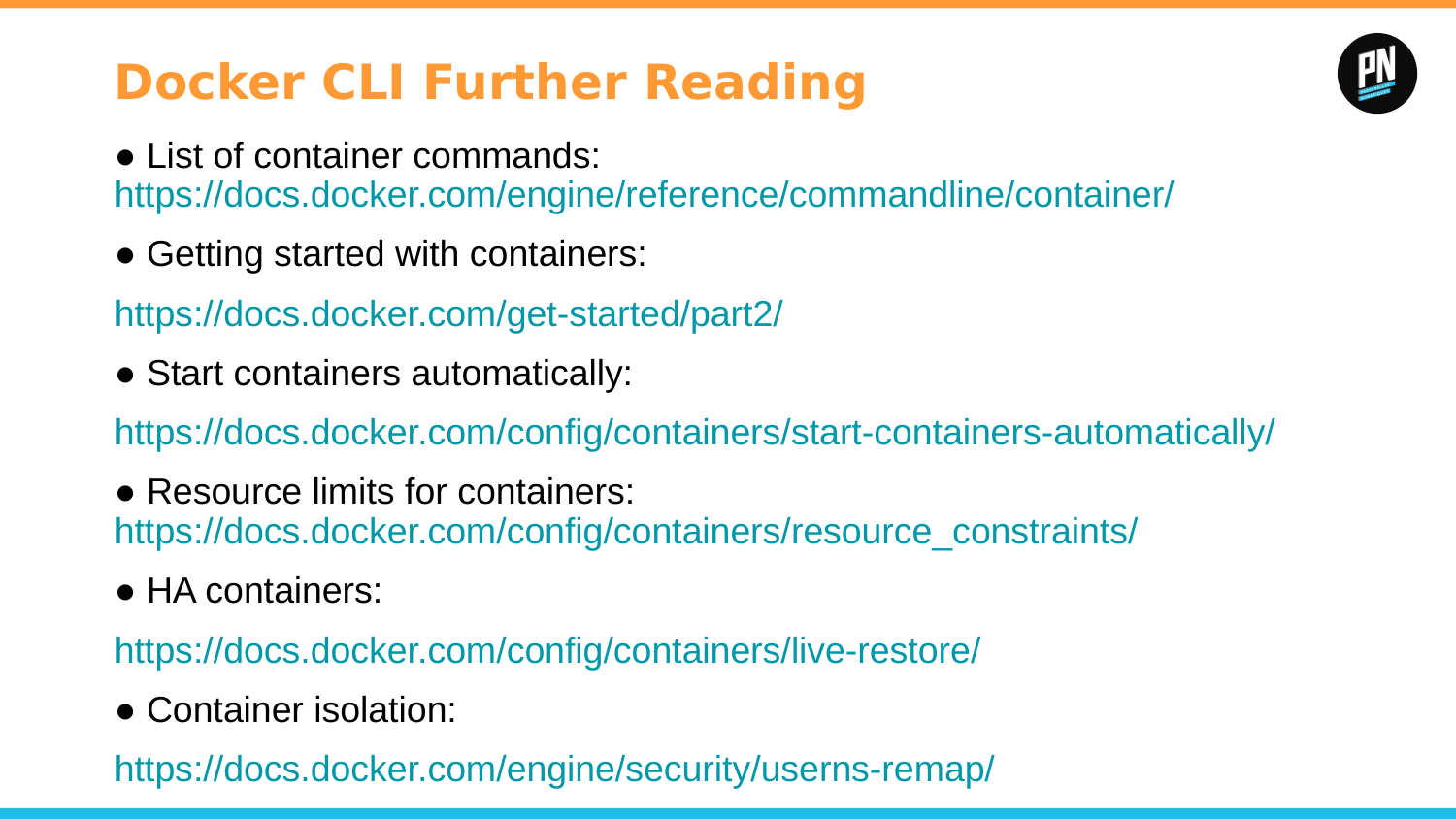

# Docker CLI Further Reading
● List of container commands: https://docs.docker.com/engine/reference/commandline/container/
● Getting started with containers:
https://docs.docker.com/get-started/part2/
● Start containers automatically:
https://docs.docker.com/config/containers/start-containers-automatically/
● Resource limits for containers: https://docs.docker.com/config/containers/resource_constraints/
● HA containers:
https://docs.docker.com/config/containers/live-restore/
● Container isolation:
https://docs.docker.com/engine/security/userns-remap/